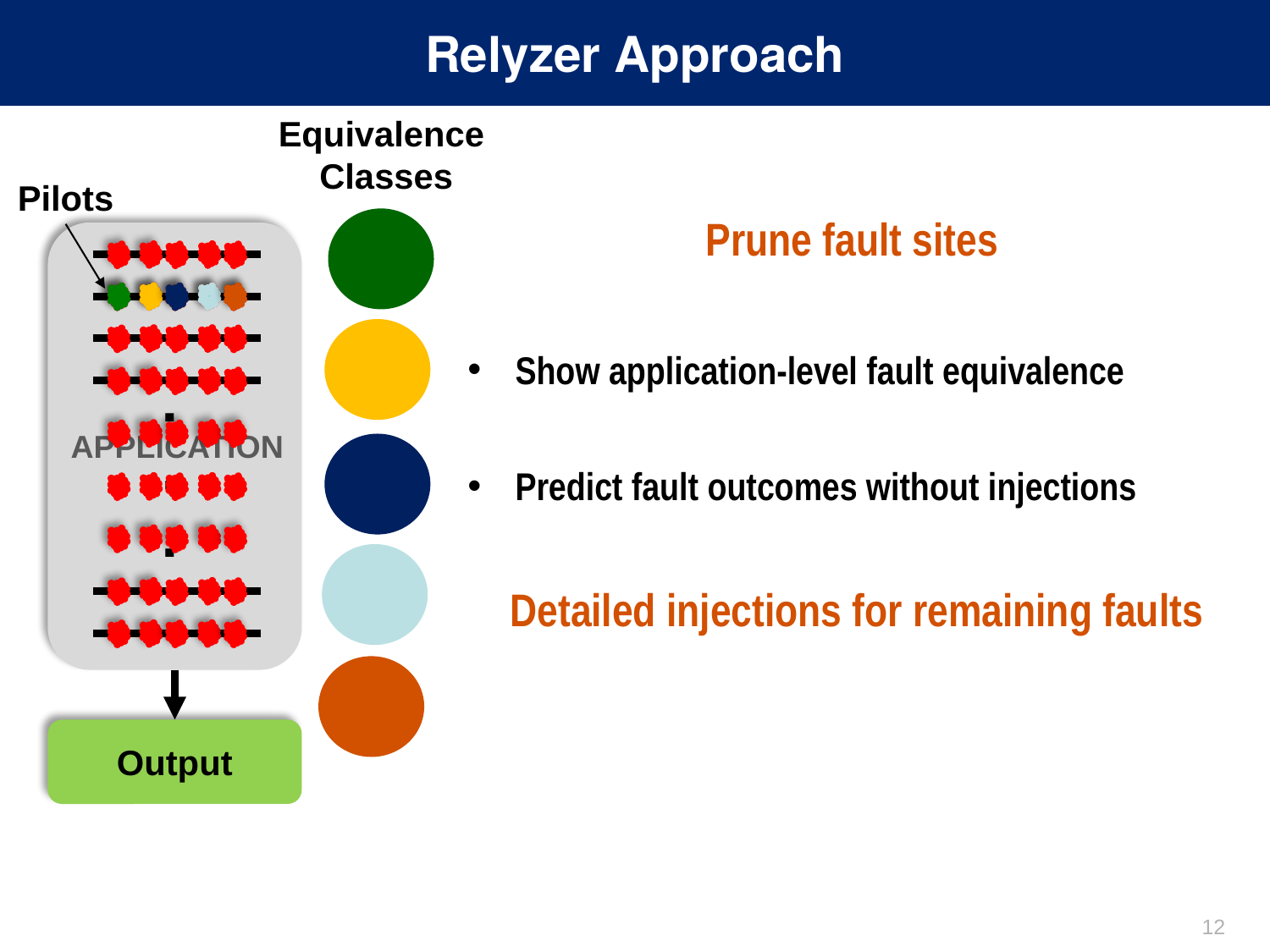

# Relyzer Approach
Equivalence
Classes
Pilots
Prune fault sites

Show application-level fault equivalence

Predict fault outcomes without injections

Detailed injections for remaining faults

.
.
.
APPLICATION
Output

12